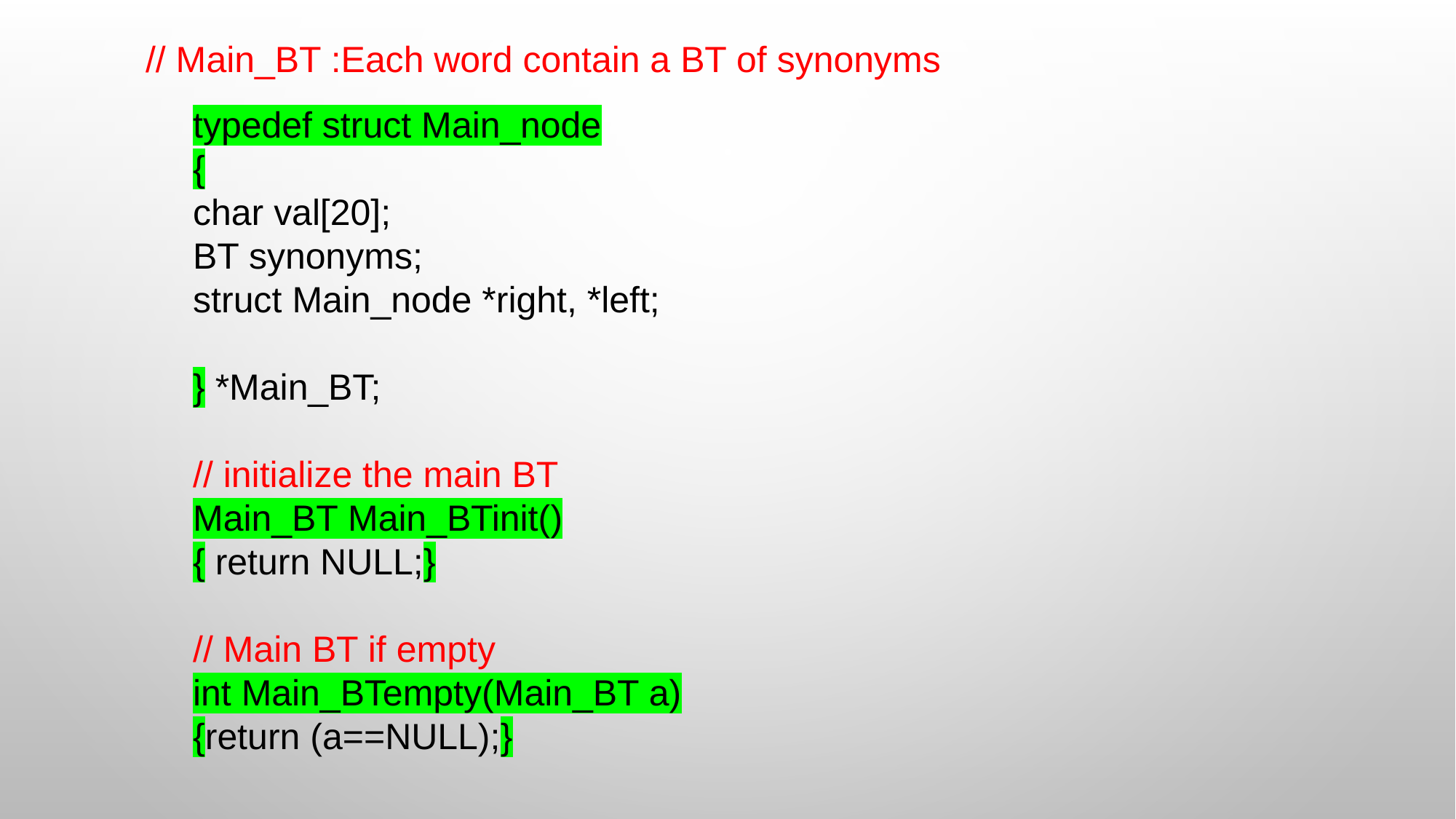

// Main_BT :Each word contain a BT of synonyms
typedef struct Main_node
{
char val[20];
BT synonyms;
struct Main_node *right, *left;
} *Main_BT;
// initialize the main BT
Main_BT Main_BTinit()
{ return NULL;}
// Main BT if empty
int Main_BTempty(Main_BT a)
{return (a==NULL);}